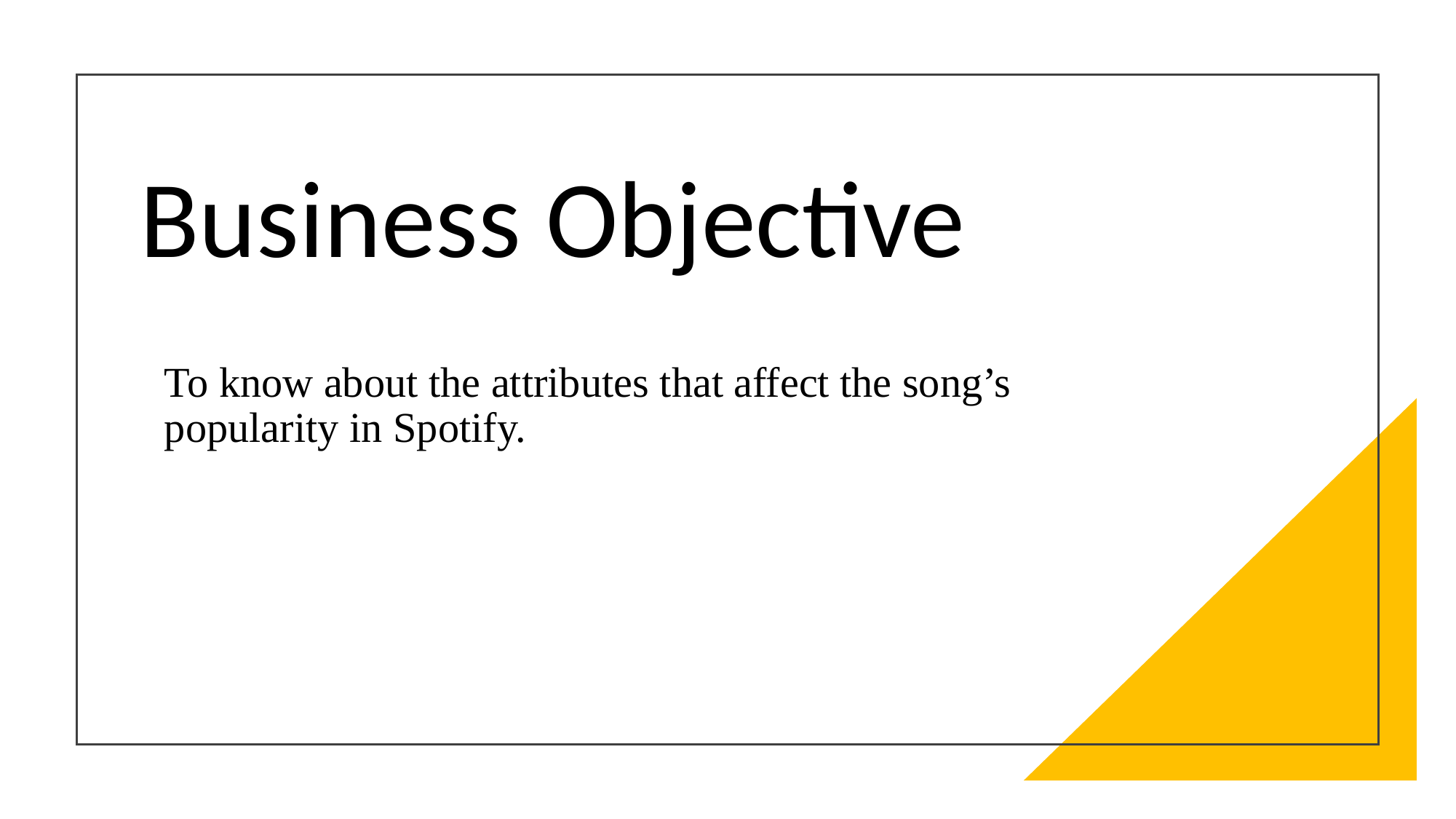

# Business Objective
To know about the attributes that affect the song’s popularity in Spotify.